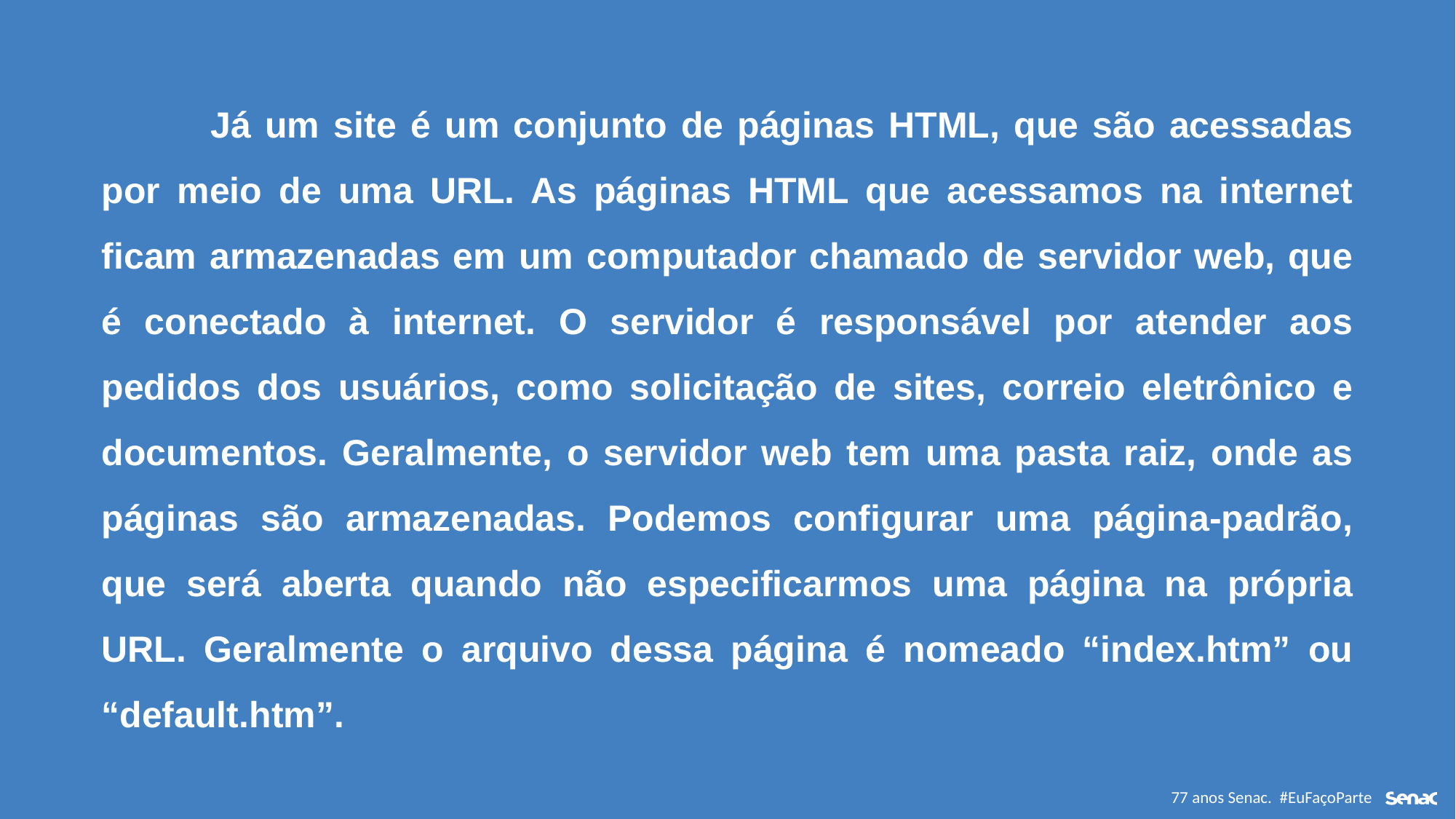

Já um site é um conjunto de páginas HTML, que são acessadas por meio de uma URL. As páginas HTML que acessamos na internet ficam armazenadas em um computador chamado de servidor web, que é conectado à internet. O servidor é responsável por atender aos pedidos dos usuários, como solicitação de sites, correio eletrônico e documentos. Geralmente, o servidor web tem uma pasta raiz, onde as páginas são armazenadas. Podemos configurar uma página-padrão, que será aberta quando não especificarmos uma página na própria URL. Geralmente o arquivo dessa página é nomeado “index.htm” ou “default.htm”.